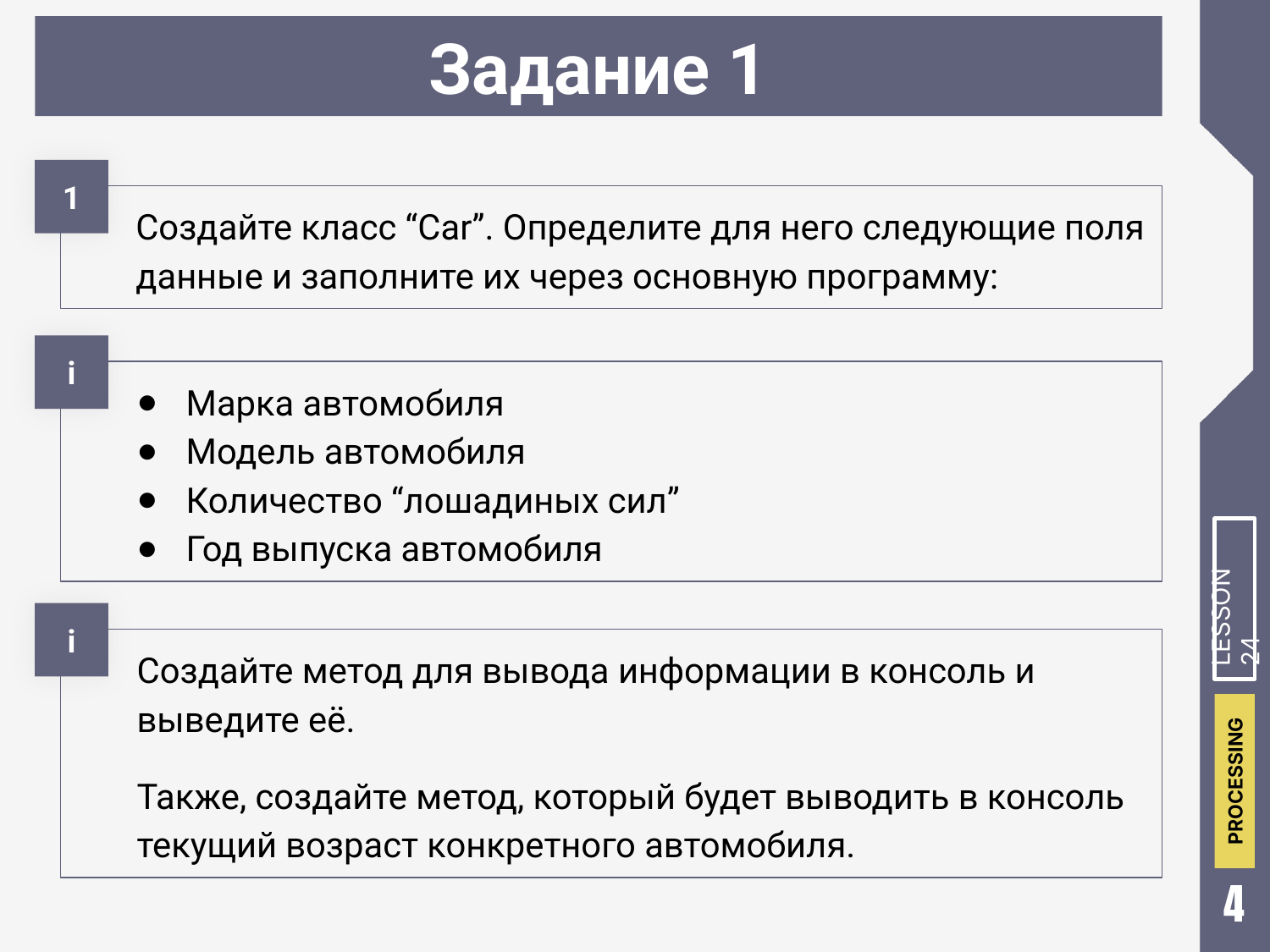

# Задание 1
1
Создайте класс “Car”. Определите для него следующие поля данные и заполните их через основную программу:
і
Марка автомобиля
Модель автомобиля
Количество “лошадиных сил”
Год выпуска автомобиля
LESSON 24
і
Создайте метод для вывода информации в консоль и выведите её.
Также, создайте метод, который будет выводить в консоль текущий возраст конкретного автомобиля.
4